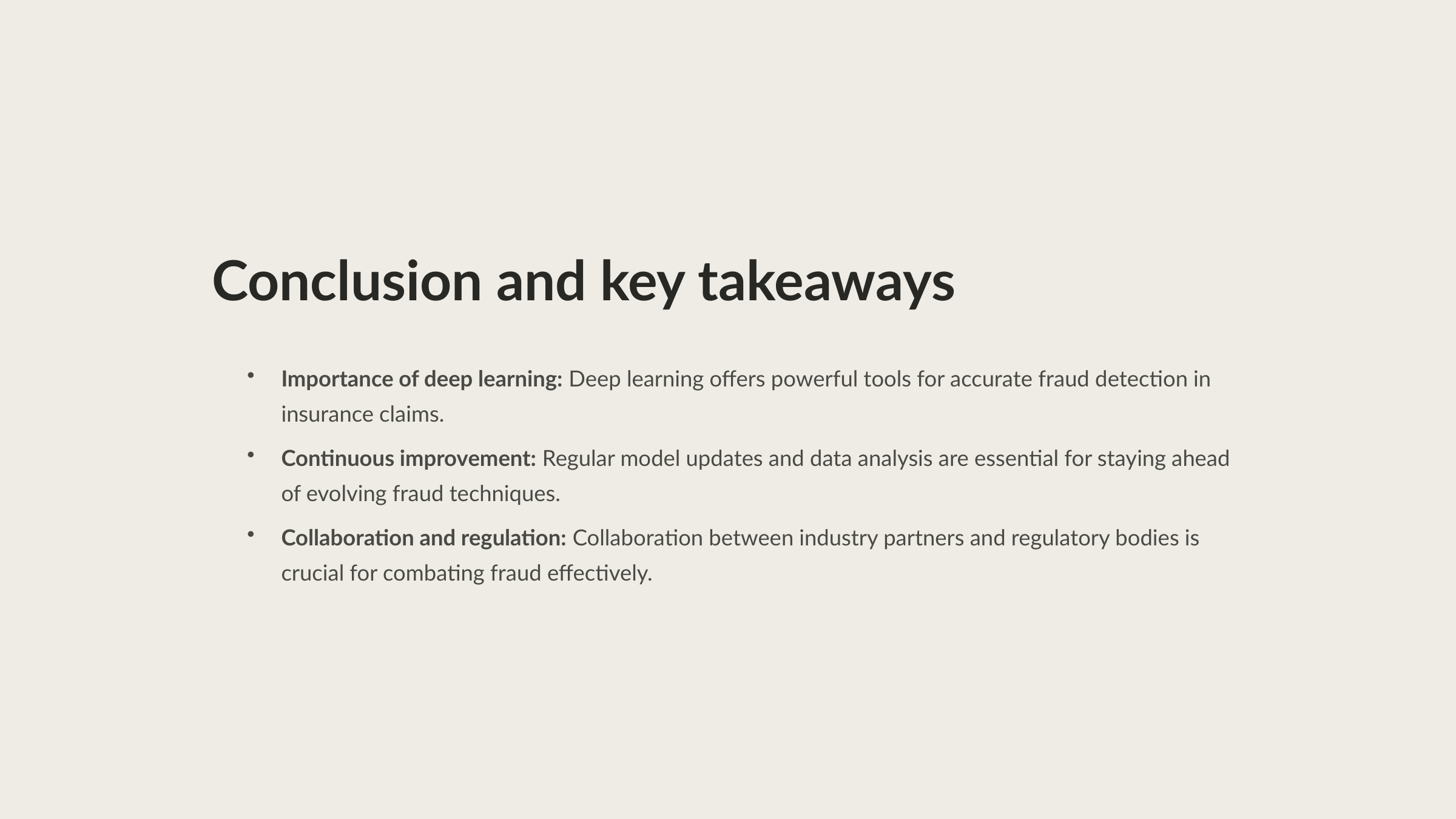

Conclusion and key takeaways
Importance of deep learning: Deep learning offers powerful tools for accurate fraud detection in insurance claims.
Continuous improvement: Regular model updates and data analysis are essential for staying ahead of evolving fraud techniques.
Collaboration and regulation: Collaboration between industry partners and regulatory bodies is crucial for combating fraud effectively.